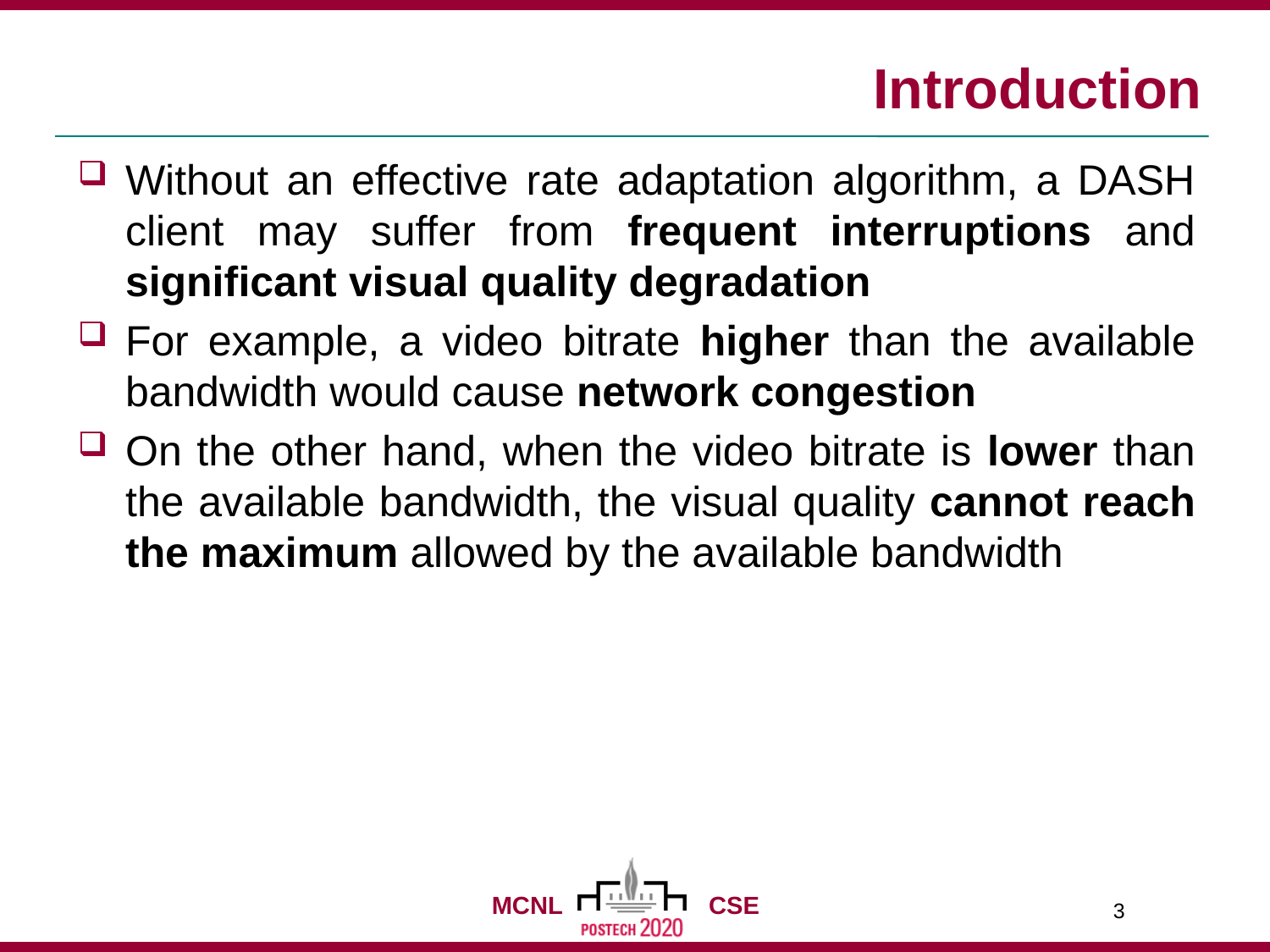

# Introduction
Without an effective rate adaptation algorithm, a DASH client may suffer from frequent interruptions and significant visual quality degradation
For example, a video bitrate higher than the available bandwidth would cause network congestion
On the other hand, when the video bitrate is lower than the available bandwidth, the visual quality cannot reach the maximum allowed by the available bandwidth
3